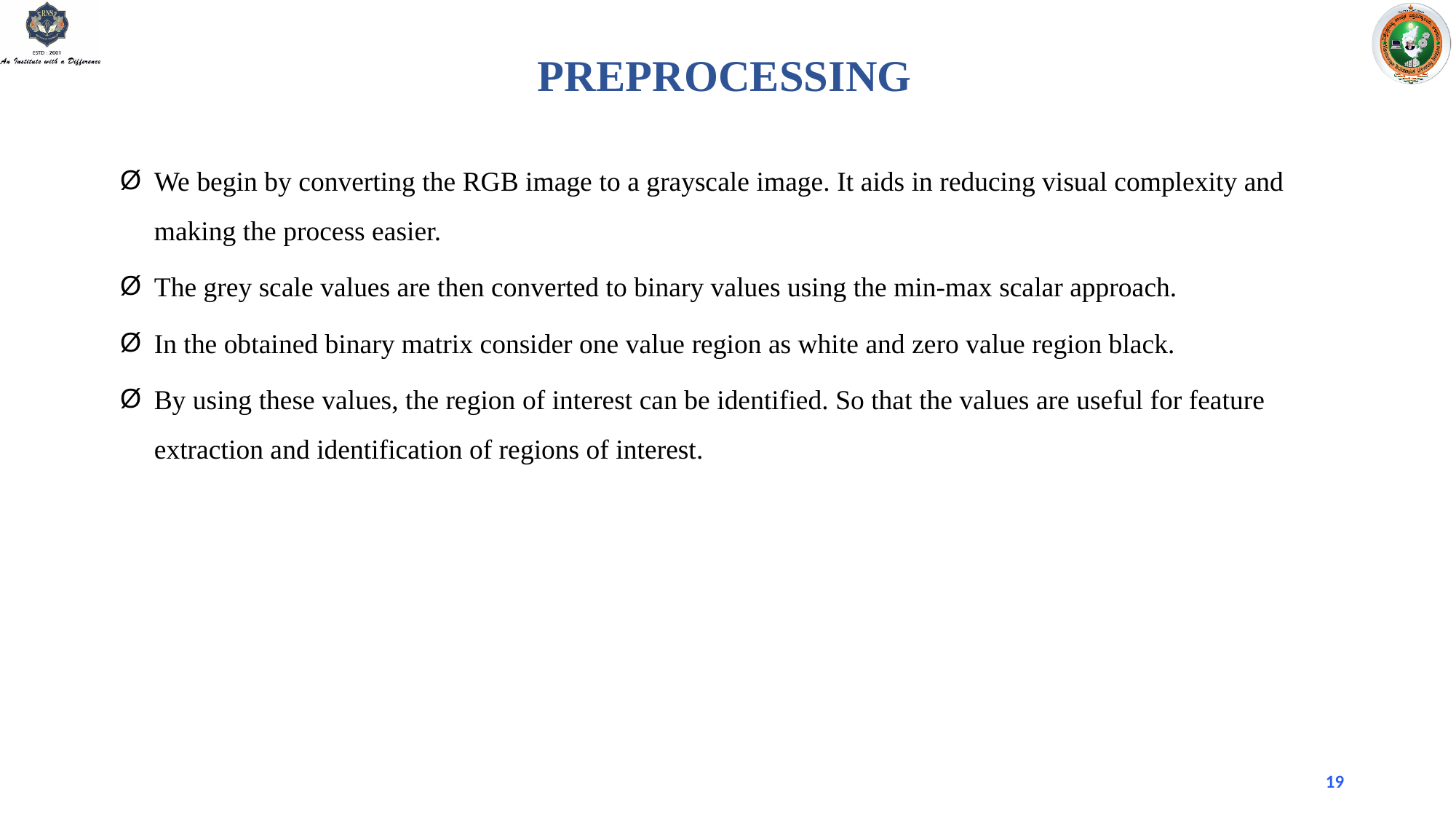

# Preprocessing

We begin by converting the RGB image to a grayscale image. It aids in reducing visual complexity and making the process easier.
The grey scale values are then converted to binary values using the min-max scalar approach.
In the obtained binary matrix consider one value region as white and zero value region black.
By using these values, the region of interest can be identified. So that the values are useful for feature extraction and identification of regions of interest.

19